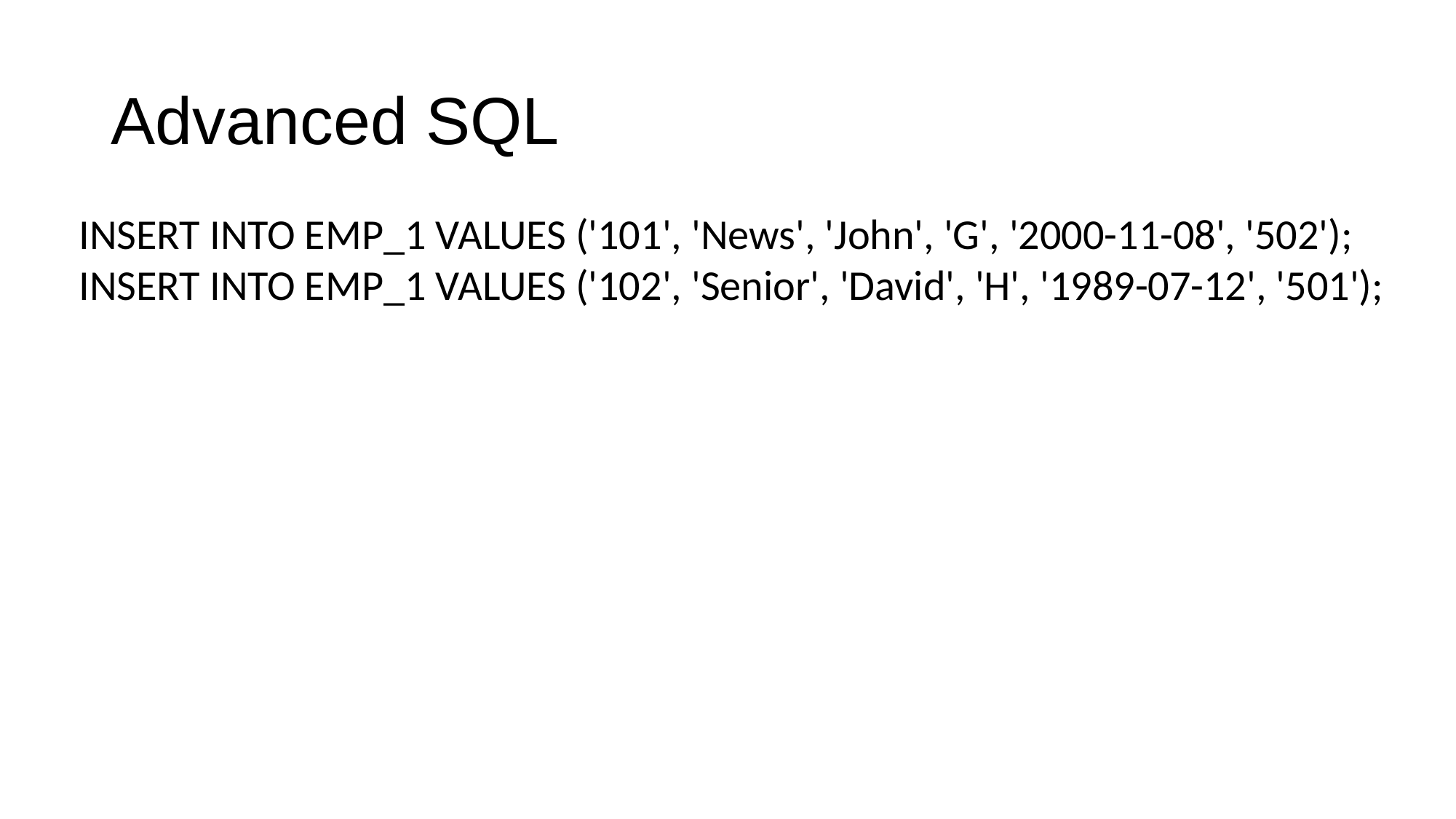

# Advanced SQL
INSERT INTO EMP_1 VALUES ('101', 'News', 'John', 'G', '2000-11-08', '502');
INSERT INTO EMP_1 VALUES ('102', 'Senior', 'David', 'H', '1989-07-12', '501');